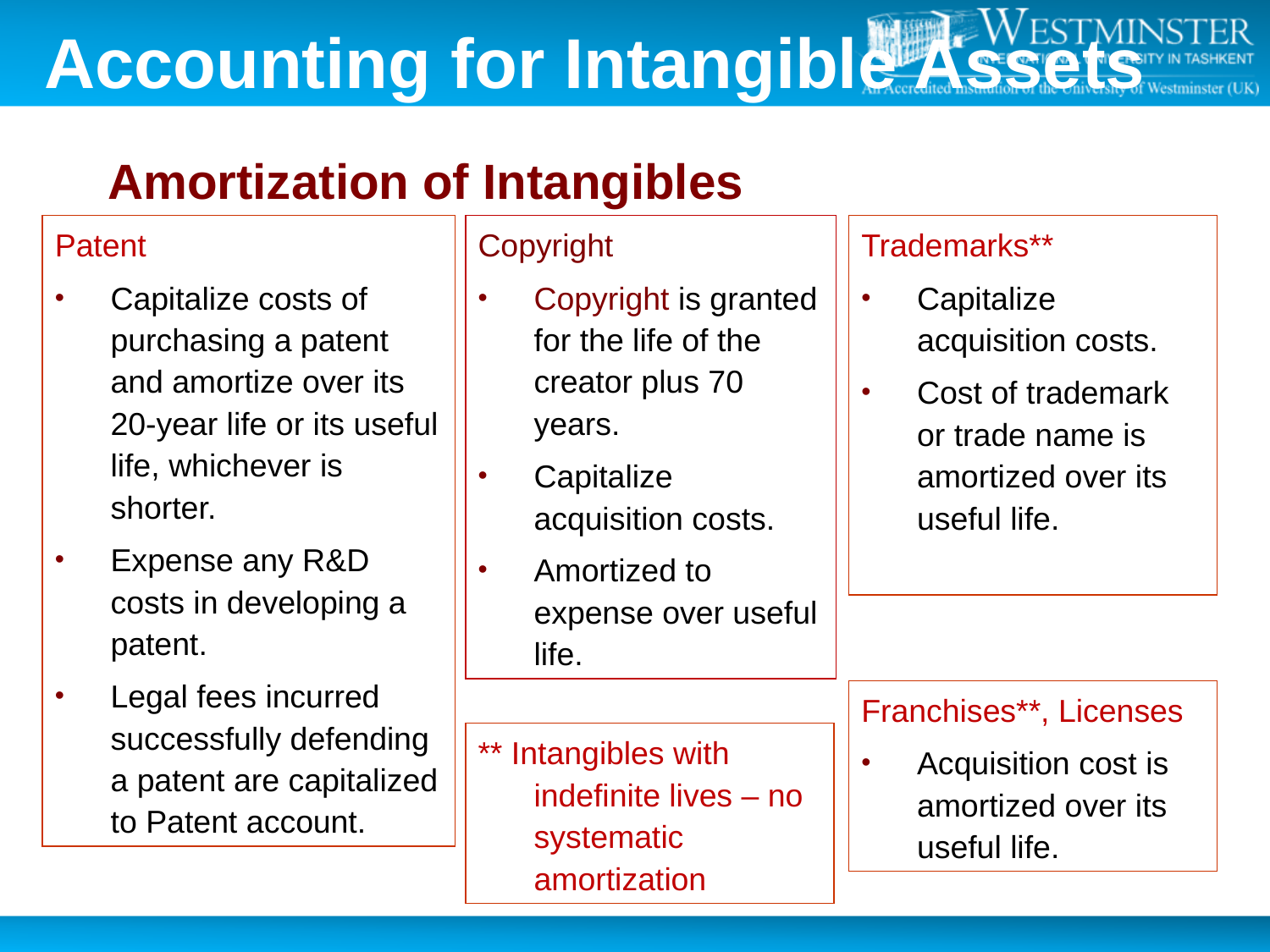

# Accounting for Intangible Assets
Amortization of Intangibles
Patent
Capitalize costs of purchasing a patent and amortize over its 20-year life or its useful life, whichever is shorter.
Expense any R&D costs in developing a patent.
Legal fees incurred successfully defending a patent are capitalized to Patent account.
Copyright
Copyright is granted for the life of the creator plus 70 years.
Capitalize acquisition costs.
Amortized to expense over useful life.
Trademarks**
Capitalize acquisition costs.
Cost of trademark or trade name is amortized over its useful life.

Franchises**, Licenses
Acquisition cost is amortized over its useful life.
** Intangibles with indefinite lives – no systematic amortization